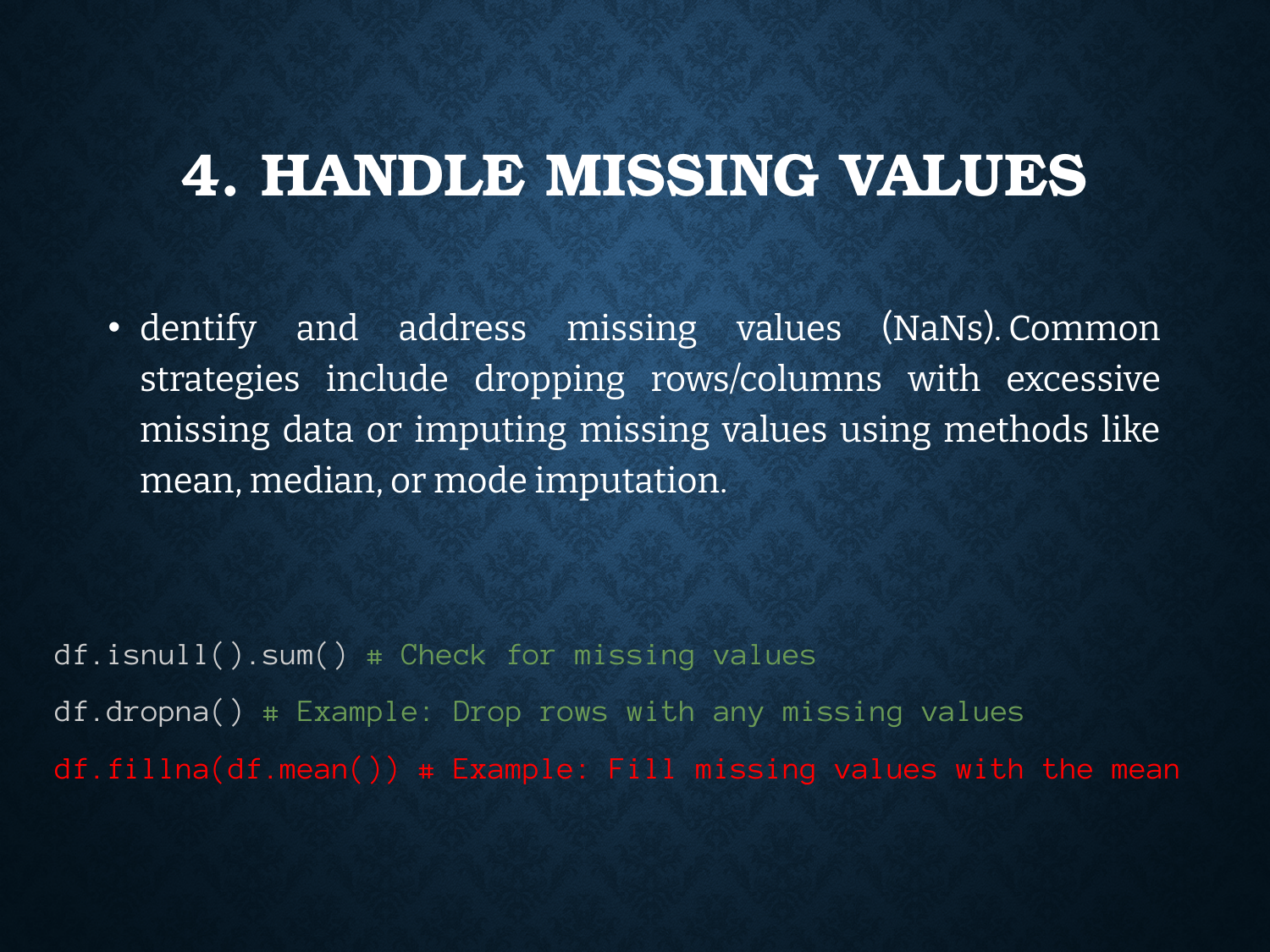

# 4. Handle Missing Values
dentify and address missing values (NaNs). Common strategies include dropping rows/columns with excessive missing data or imputing missing values using methods like mean, median, or mode imputation.
df.isnull().sum() # Check for missing values
df.dropna() # Example: Drop rows with any missing values
df.fillna(df.mean()) # Example: Fill missing values with the mean